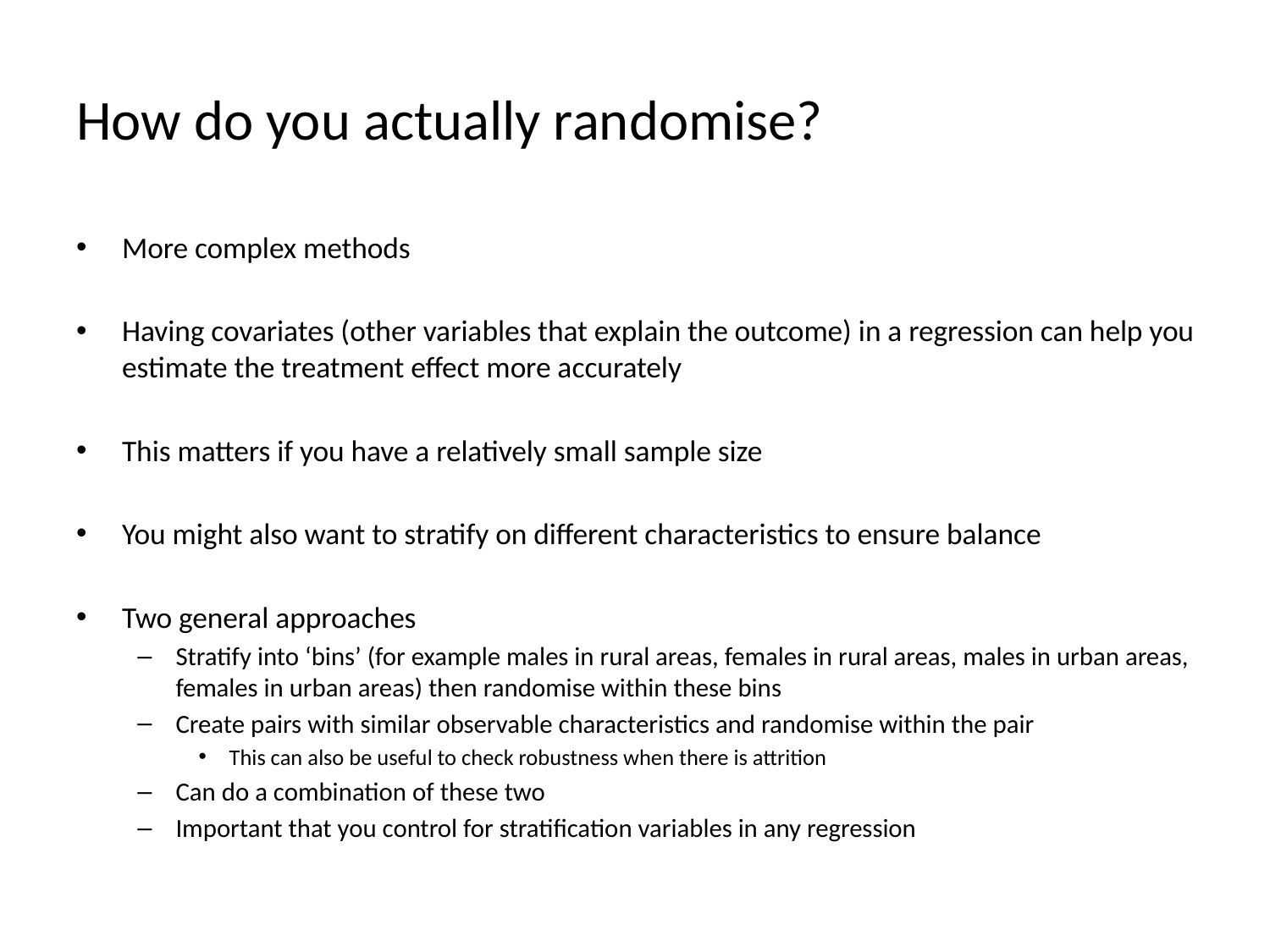

# How do you actually randomise?
More complex methods

Having covariates (other variables that explain the outcome) in a regression can help you estimate the treatment effect more accurately

This matters if you have a relatively small sample size

You might also want to stratify on different characteristics to ensure balance

Two general approaches
Stratify into ‘bins’ (for example males in rural areas, females in rural areas, males in urban areas, females in urban areas) then randomise within these bins
Create pairs with similar observable characteristics and randomise within the pair
This can also be useful to check robustness when there is attrition
Can do a combination of these two
Important that you control for stratification variables in any regression